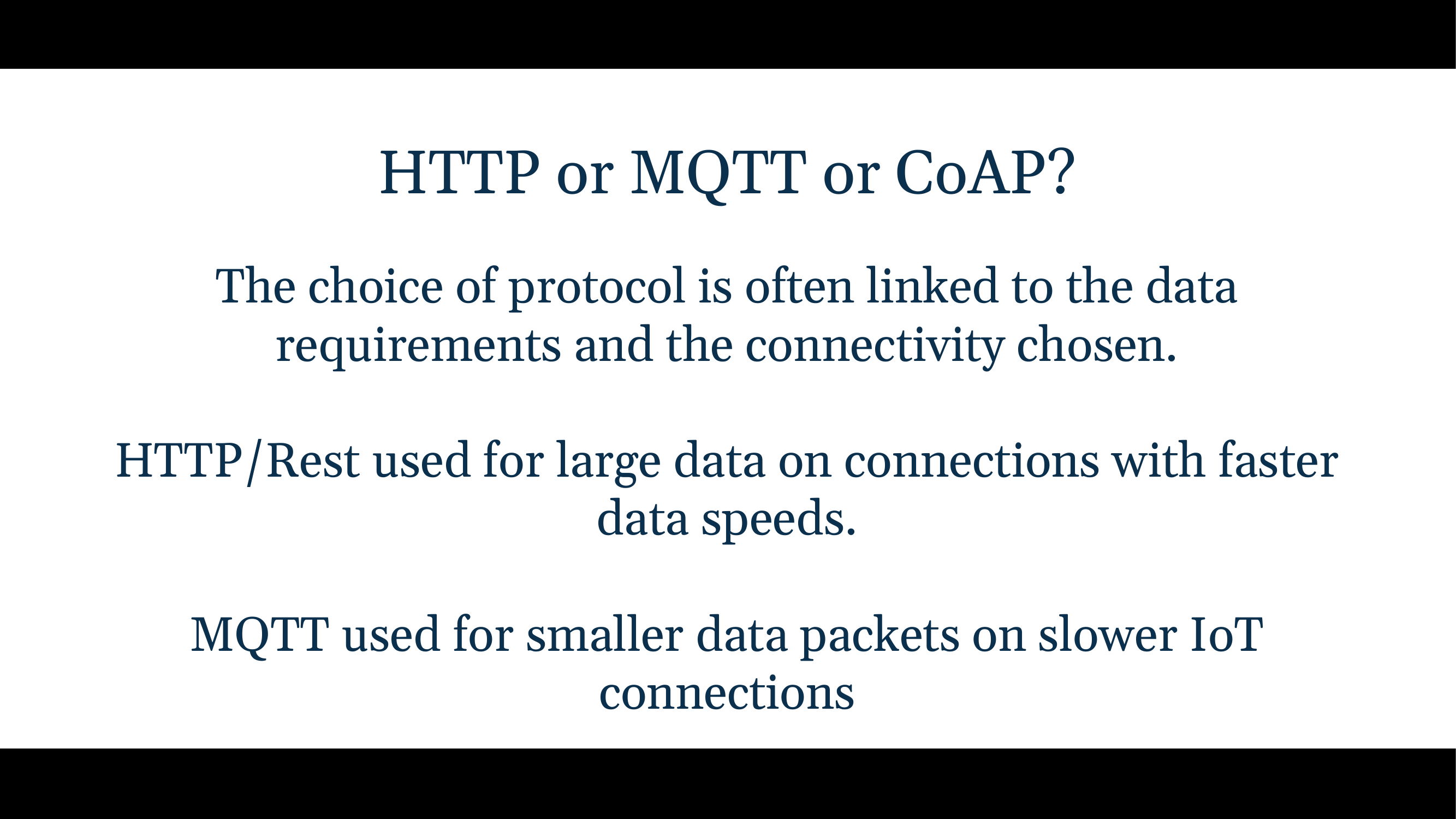

# HTTP or MQTT or CoAP?
The choice of protocol is often linked to the data requirements and the connectivity chosen.

HTTP/Rest used for large data on connections with faster data speeds.

MQTT used for smaller data packets on slower IoT connections